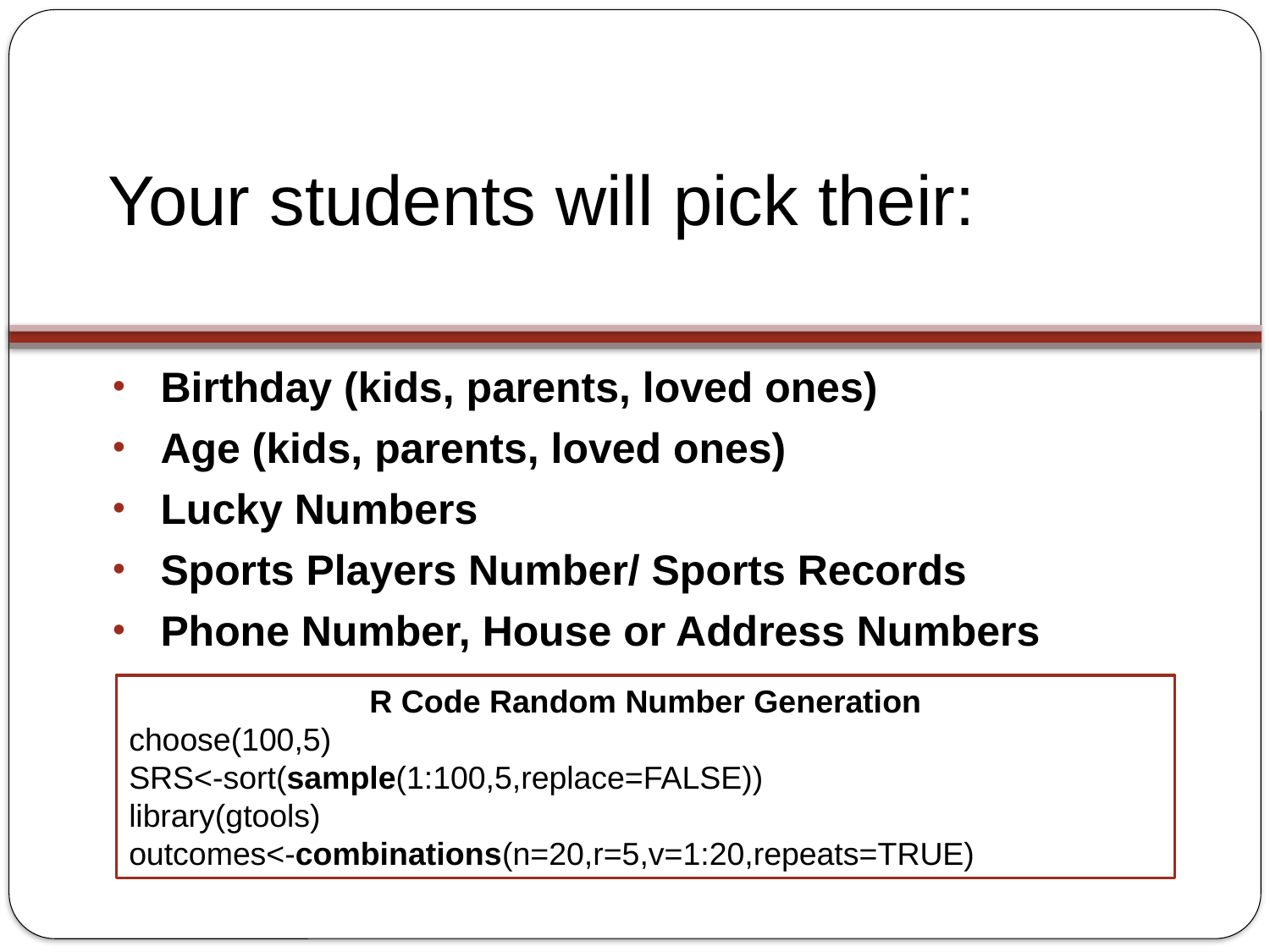

# Your students will pick their:
Birthday (kids, parents, loved ones)
Age (kids, parents, loved ones)
Lucky Numbers
Sports Players Number/ Sports Records
Phone Number, House or Address Numbers
R Code Random Number Generation
choose(100,5)
SRS<-sort(sample(1:100,5,replace=FALSE))
library(gtools)
outcomes<-combinations(n=20,r=5,v=1:20,repeats=TRUE)